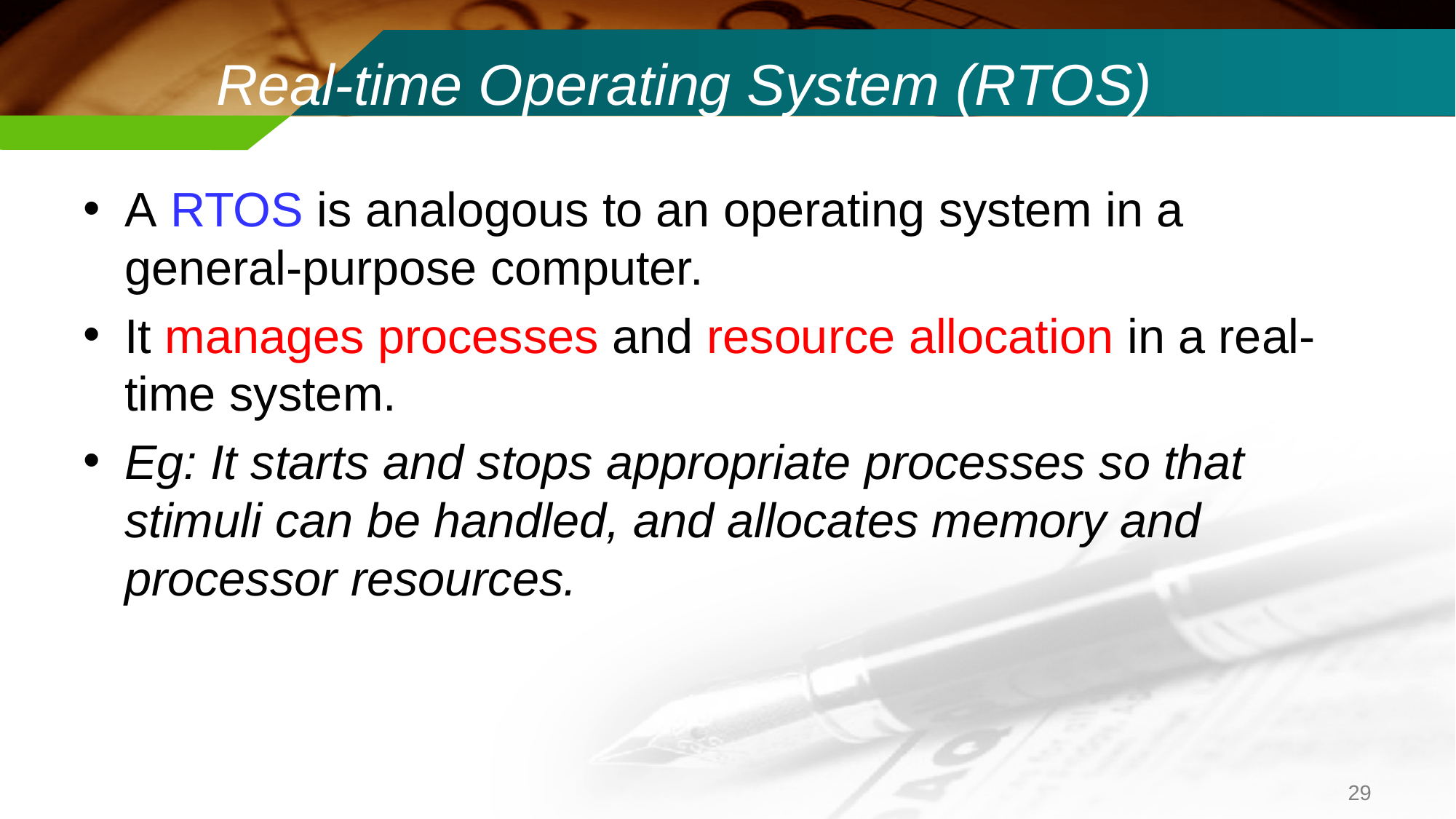

# Real-time Operating System (RTOS)
A RTOS is analogous to an operating system in a general-purpose computer.
It manages processes and resource allocation in a real-time system.
Eg: It starts and stops appropriate processes so that stimuli can be handled, and allocates memory and processor resources.
29